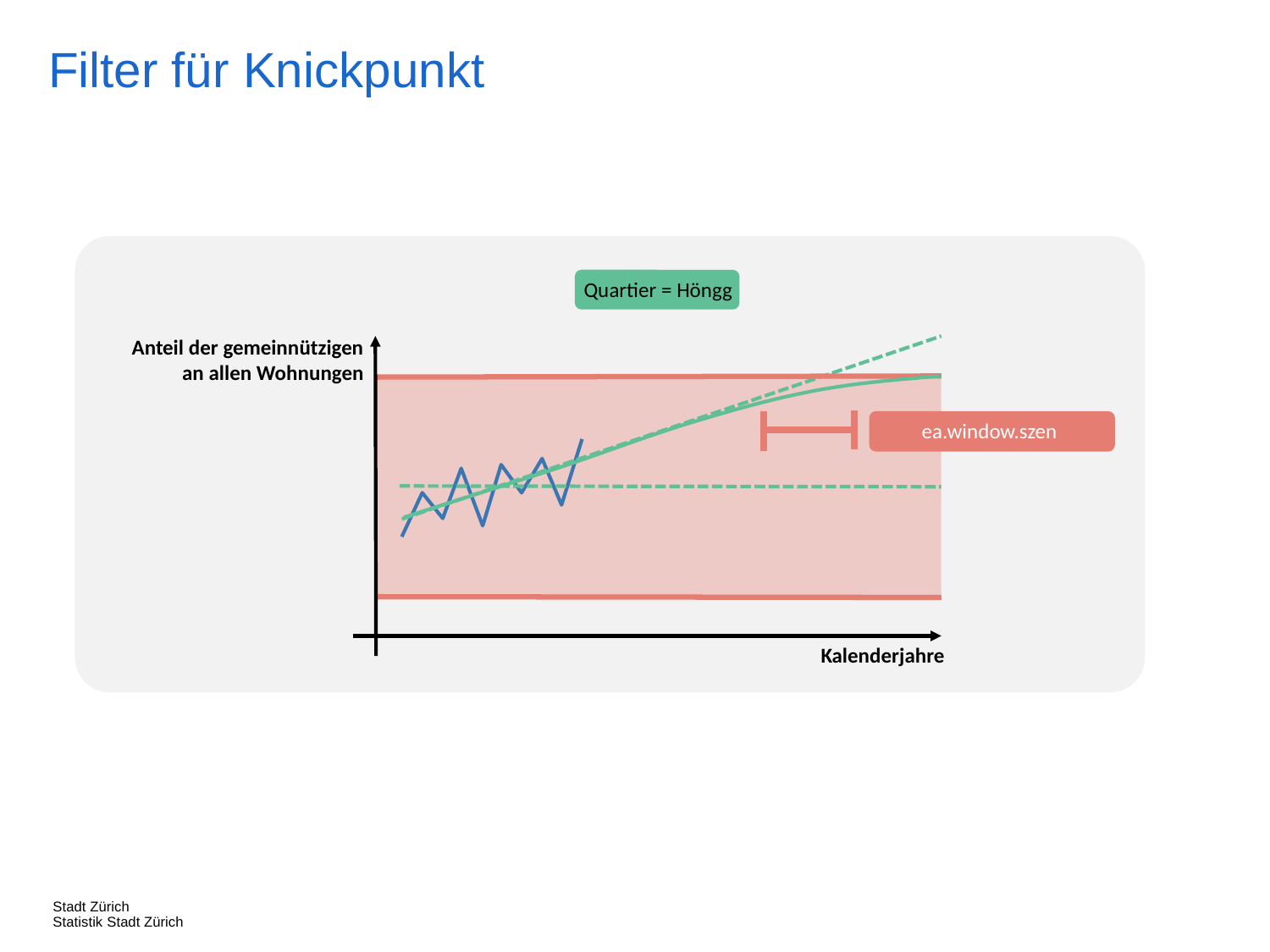

Filter für Knickpunkt

Quartier = Höngg

Anteil der gemeinnützigen
an allen Wohnungen

ea.window.szen

Kalenderjahre
Stadt Zürich
Statistik Stadt Zürich